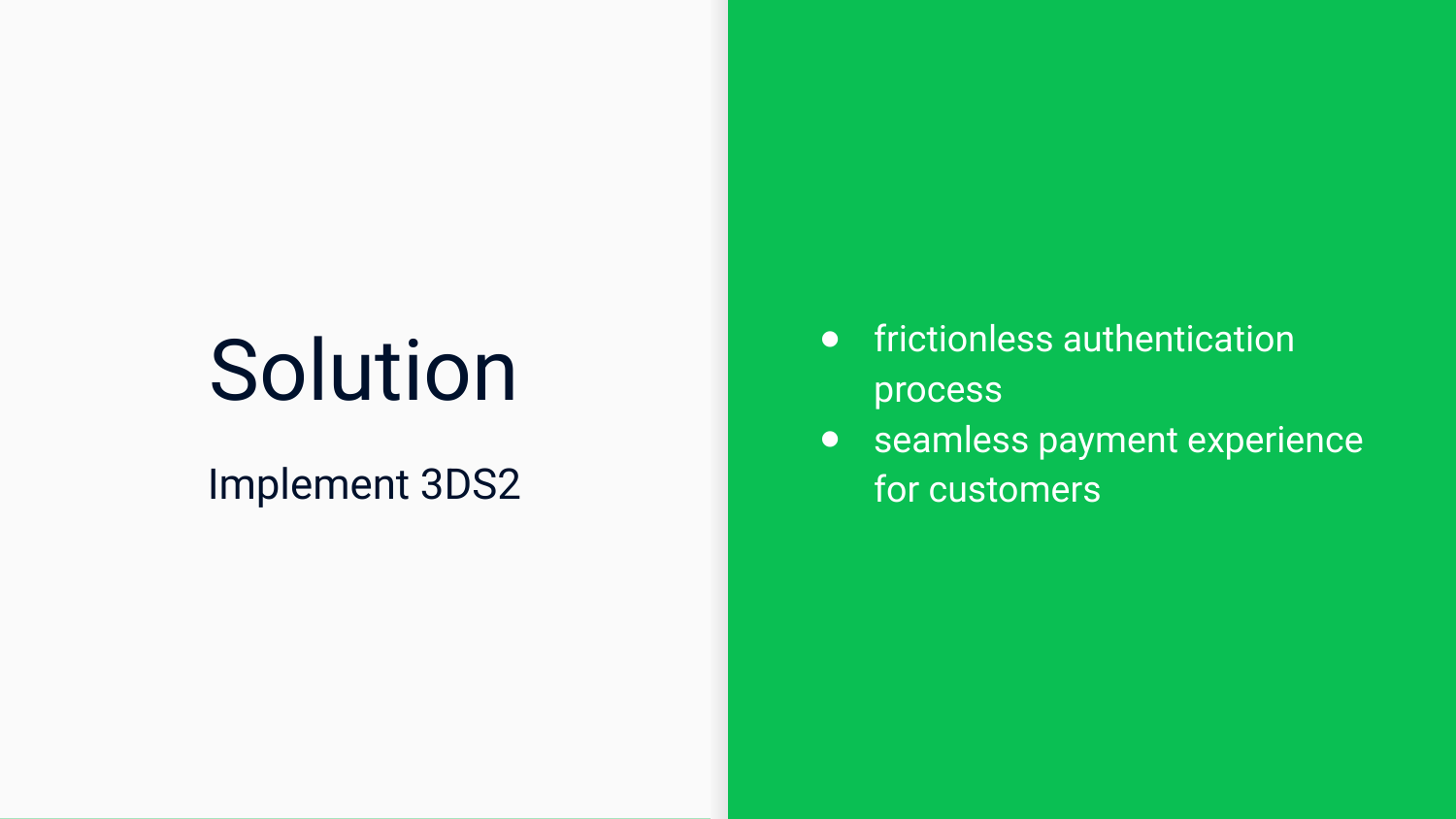

frictionless authentication process
seamless payment experience for customers
# Solution
Implement 3DS2